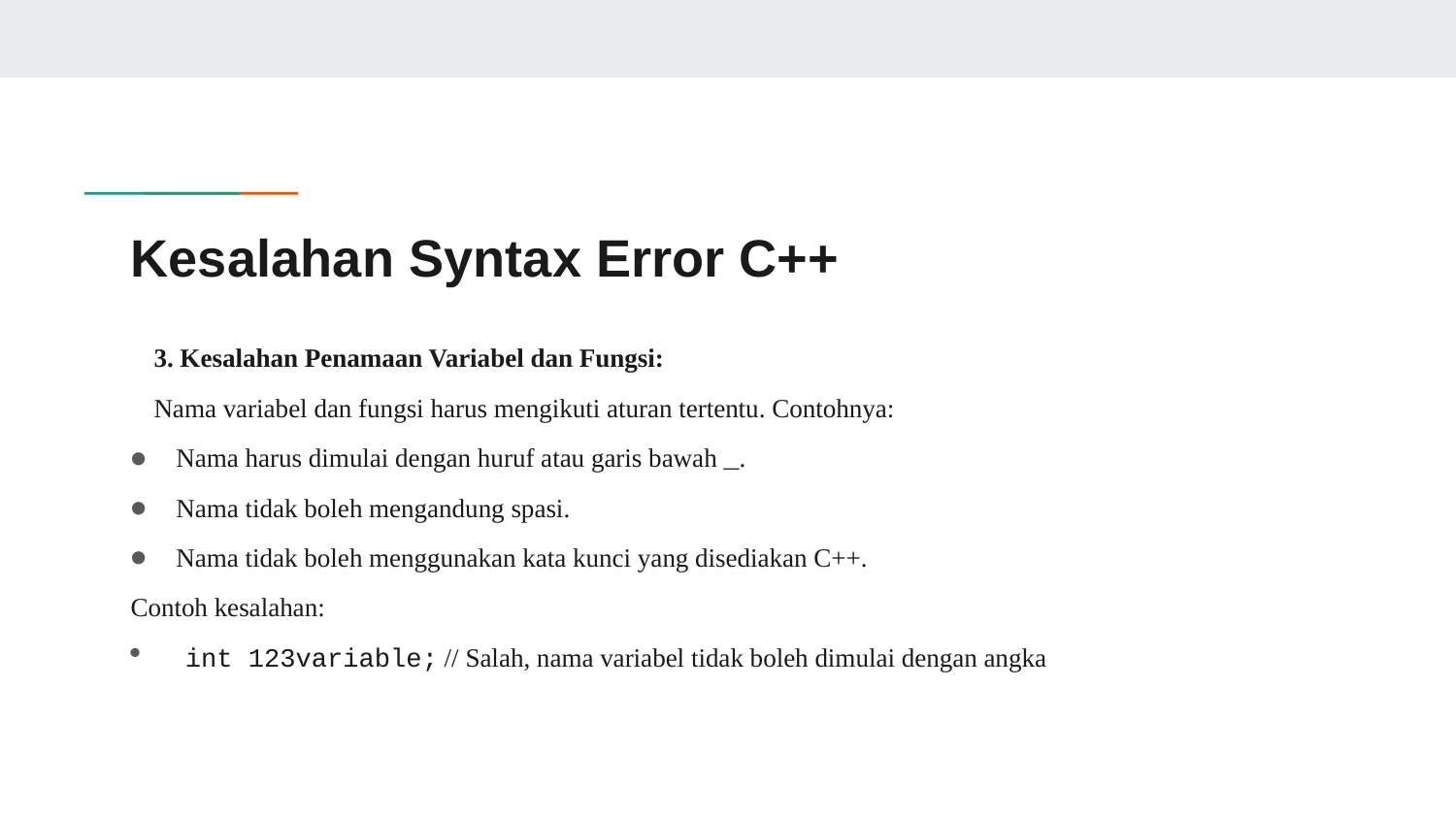

# Kesalahan Syntax Error C++
3. Kesalahan Penamaan Variabel dan Fungsi:
Nama variabel dan fungsi harus mengikuti aturan tertentu. Contohnya:
Nama harus dimulai dengan huruf atau garis bawah _.
Nama tidak boleh mengandung spasi.
Nama tidak boleh menggunakan kata kunci yang disediakan C++.
Contoh kesalahan:
int 123variable; // Salah, nama variabel tidak boleh dimulai dengan angka